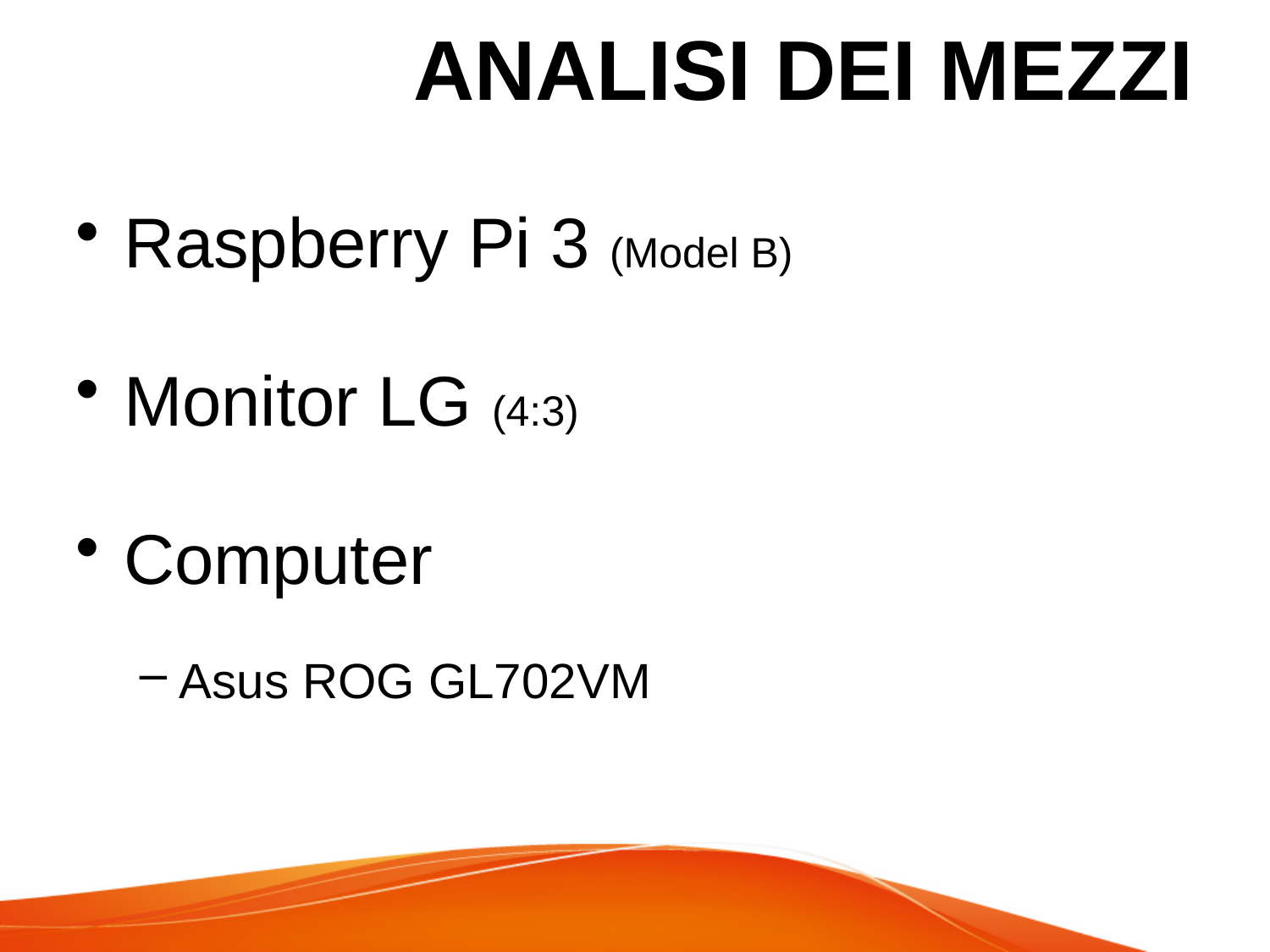

# ANALISI DEI MEZZI
Raspberry Pi 3 (Model B)
Monitor LG (4:3)
Computer
Asus ROG GL702VM